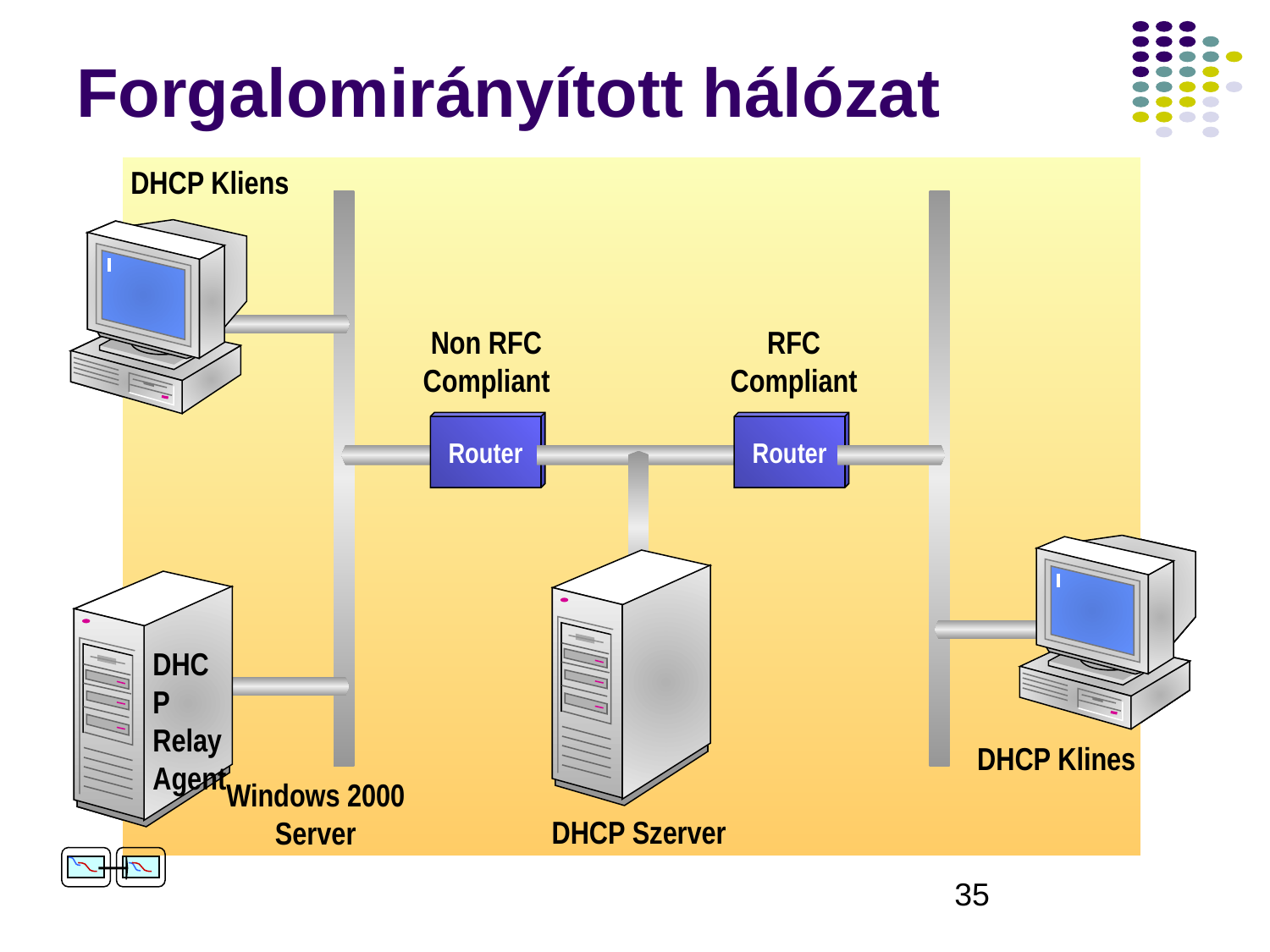

# Forgalomirányított hálózat
DHCP Client

Non RFC
Compliant
Router
RFC
Compliant
Router

DHCP
Relay
Agent

DHCP Client
Windows 2000
Server
DHCP Server
DHCP Client

Broadcast

Non RFC
Compliant
RFC
Compliant
Router
Router

Broadcast

DHCP
Relay
Agent

DHCP Client
Windows 2000
Server
DHCP Server
DHCP Client

Non RFC
Compliant
RFC
Compliant
Router

Broadcast
Router

DHCP
Relay
Agent

Broadcast
DHCP Client
Windows 2000
Server
DHCP Server
DHCP Kliens

Non RFC
Compliant
Router
RFC
Compliant
Router

DHCP
Relay
Agent

DHCP Klines
Windows 2000
Server
DHCP Szerver

35